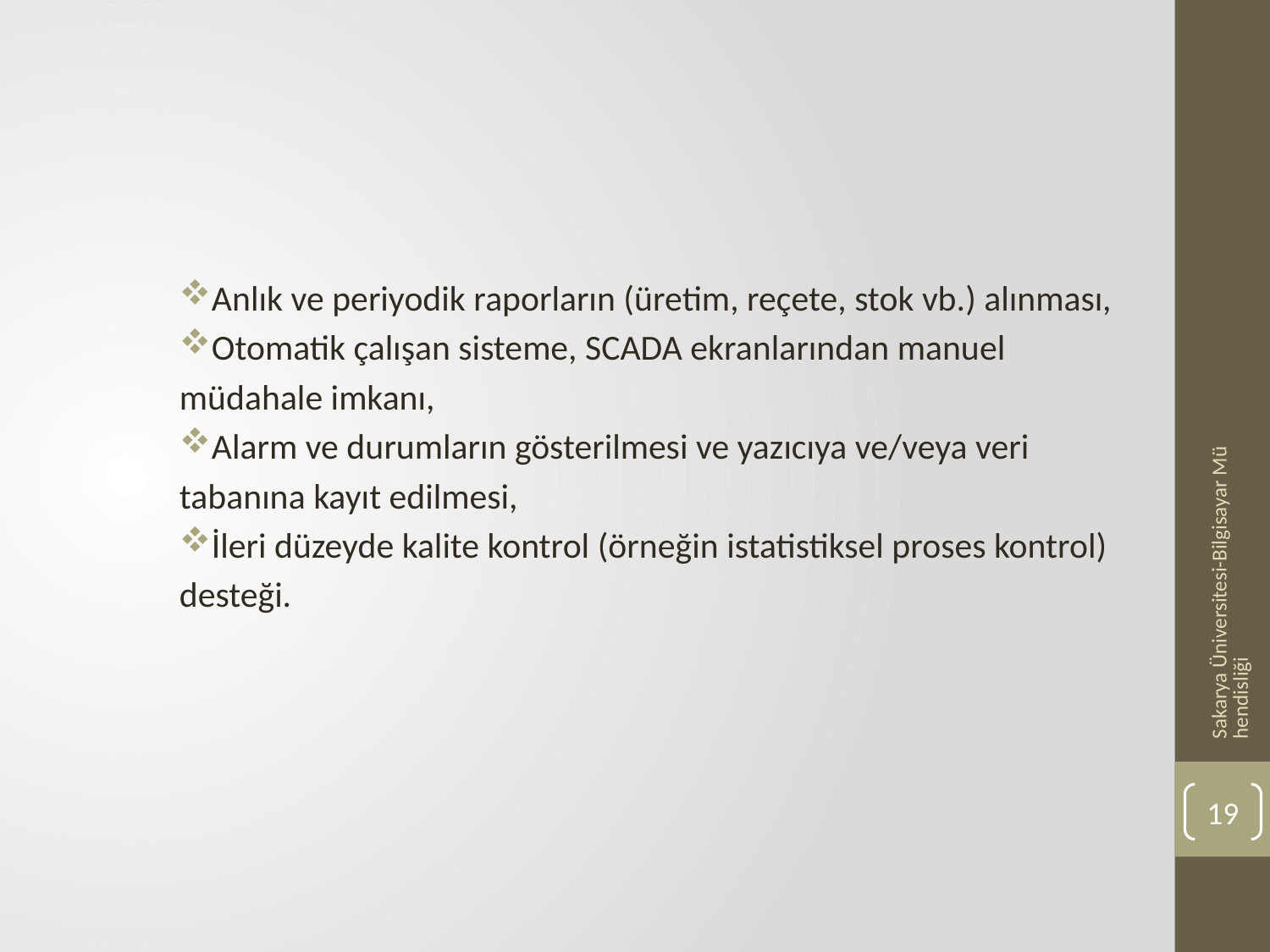

Anlık ve periyodik raporların (üretim, reçete, stok vb.) alınması,
Otomatik çalışan sisteme, SCADA ekranlarından manuel
müdahale imkanı,
Alarm ve durumların gösterilmesi ve yazıcıya ve/veya veri
tabanına kayıt edilmesi,
İleri düzeyde kalite kontrol (örneğin istatistiksel proses kontrol)
desteği.
Sakarya Üniversitesi-Bilgisayar Mühendisliği
19